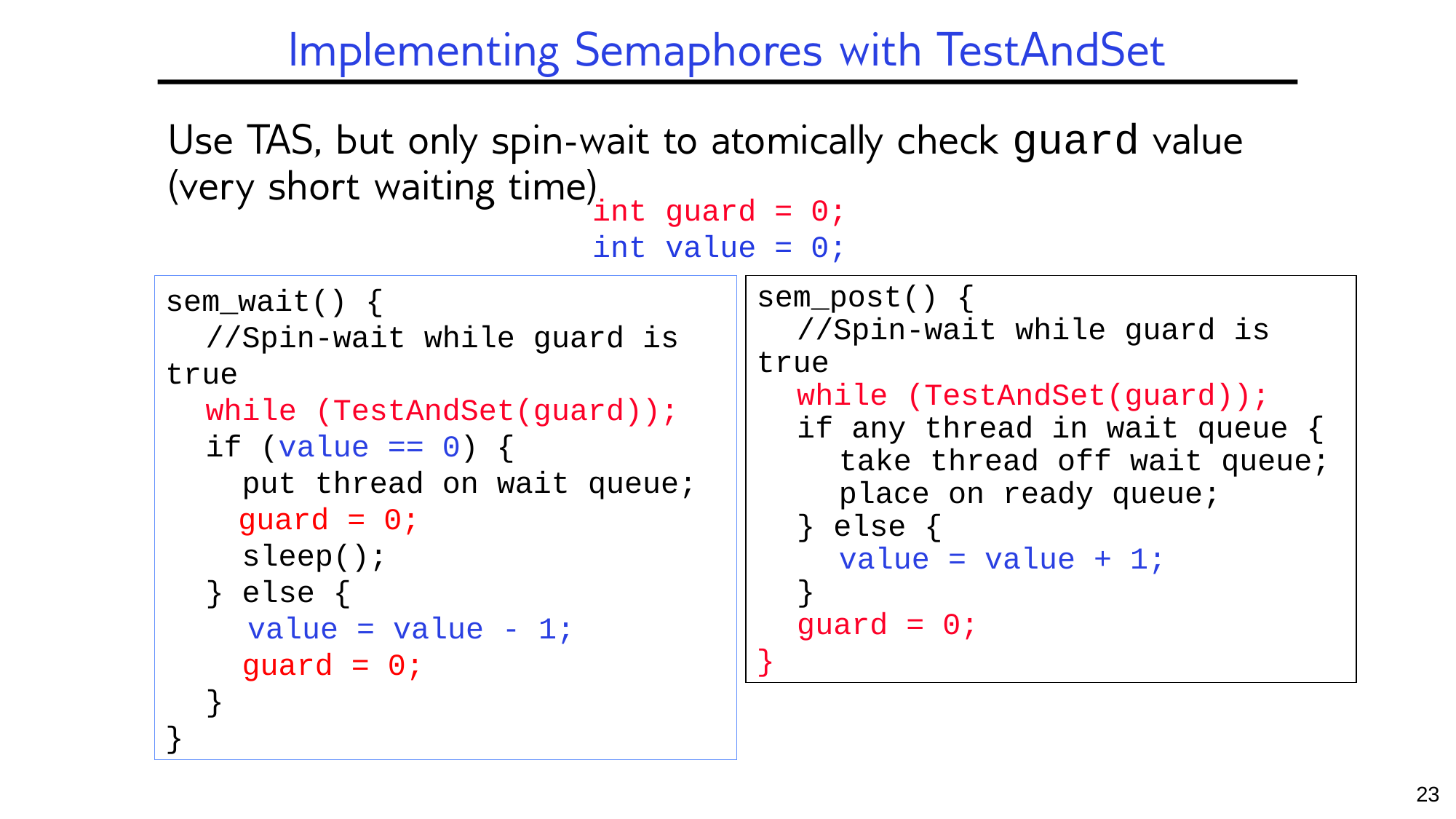

# Implementing Semaphores with TestAndSet
Use TAS, but only spin-wait to atomically check guard value (very short waiting time)

int guard = 0;
int value = 0;
sem_wait() {
	//Spin-wait while guard is true
	while (TestAndSet(guard));
	if (value == 0) {
	  put thread on wait queue;
    guard = 0;
	  sleep();
	} else {
		value = value - 1;
	  guard = 0;
	}
}
sem_post() {
	//Spin-wait while guard is true
	while (TestAndSet(guard));
	if any thread in wait queue {
		take thread off wait queue;
		place on ready queue;
	} else {
		value = value + 1;
	}
	guard = 0;
}
23